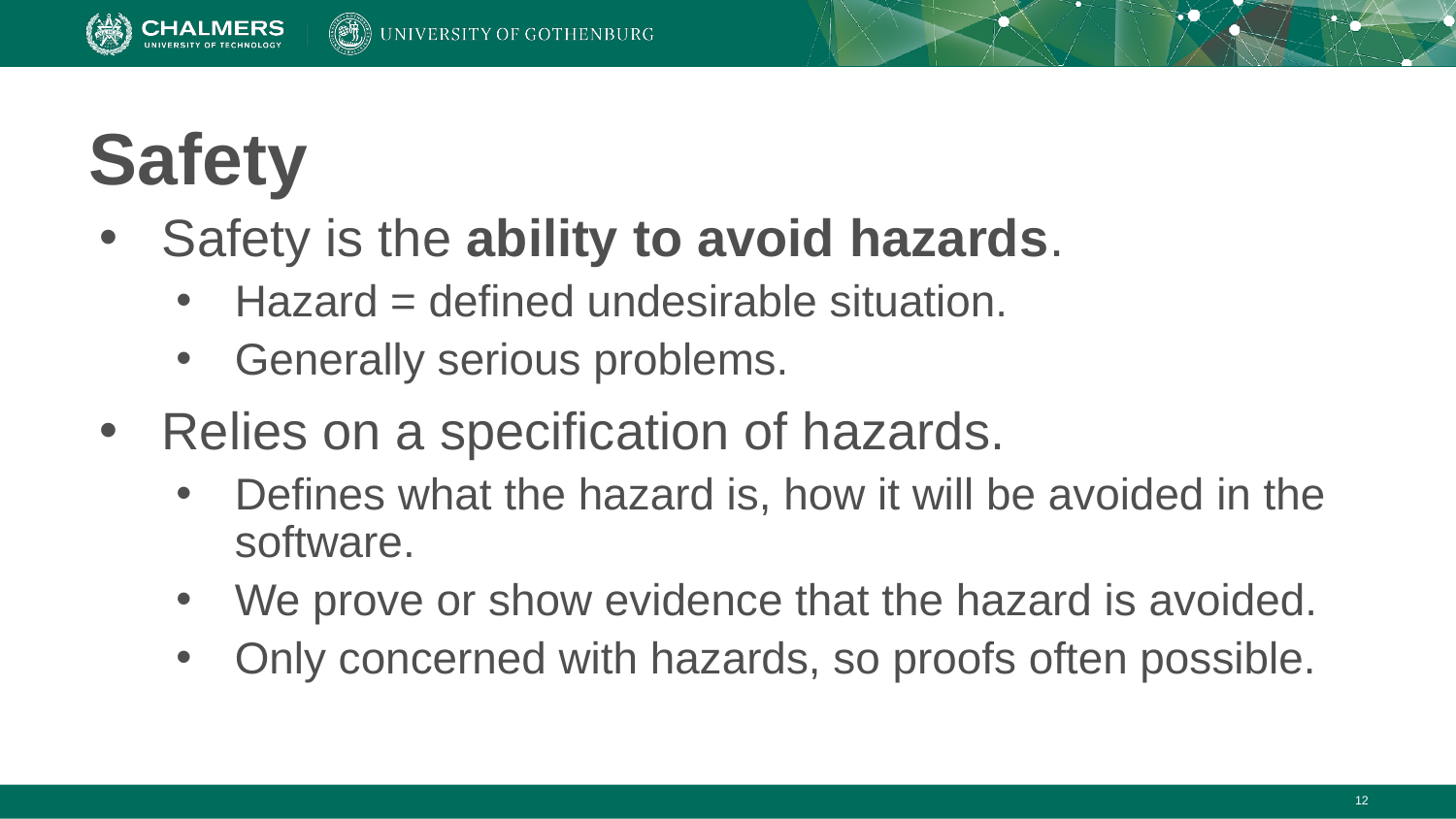

# Safety
Safety is the ability to avoid hazards.
Hazard = defined undesirable situation.
Generally serious problems.
Relies on a specification of hazards.
Defines what the hazard is, how it will be avoided in the software.
We prove or show evidence that the hazard is avoided.
Only concerned with hazards, so proofs often possible.
12